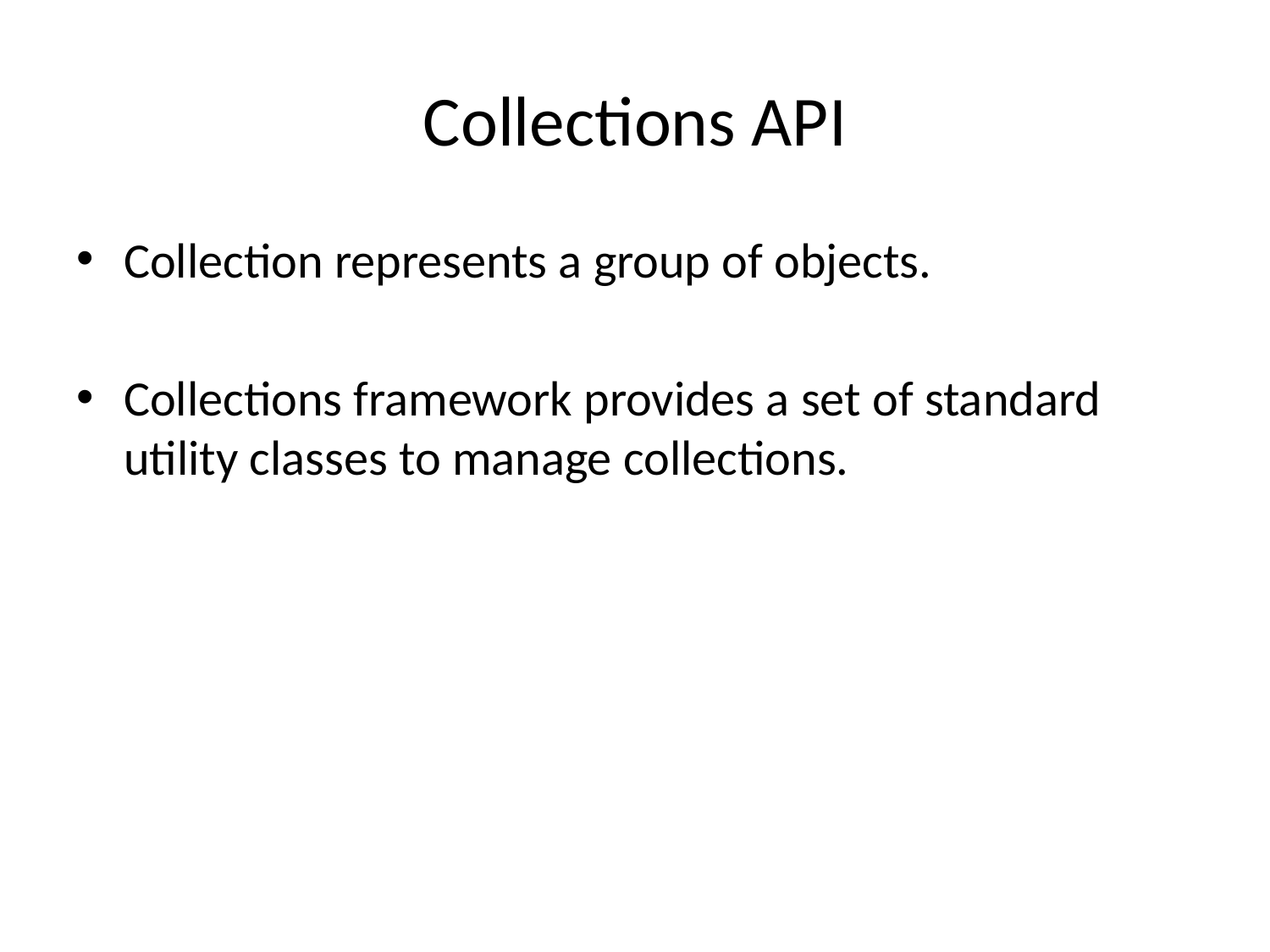

# Collections API
Collection represents a group of objects.

Collections framework provides a set of standard utility classes to manage collections.